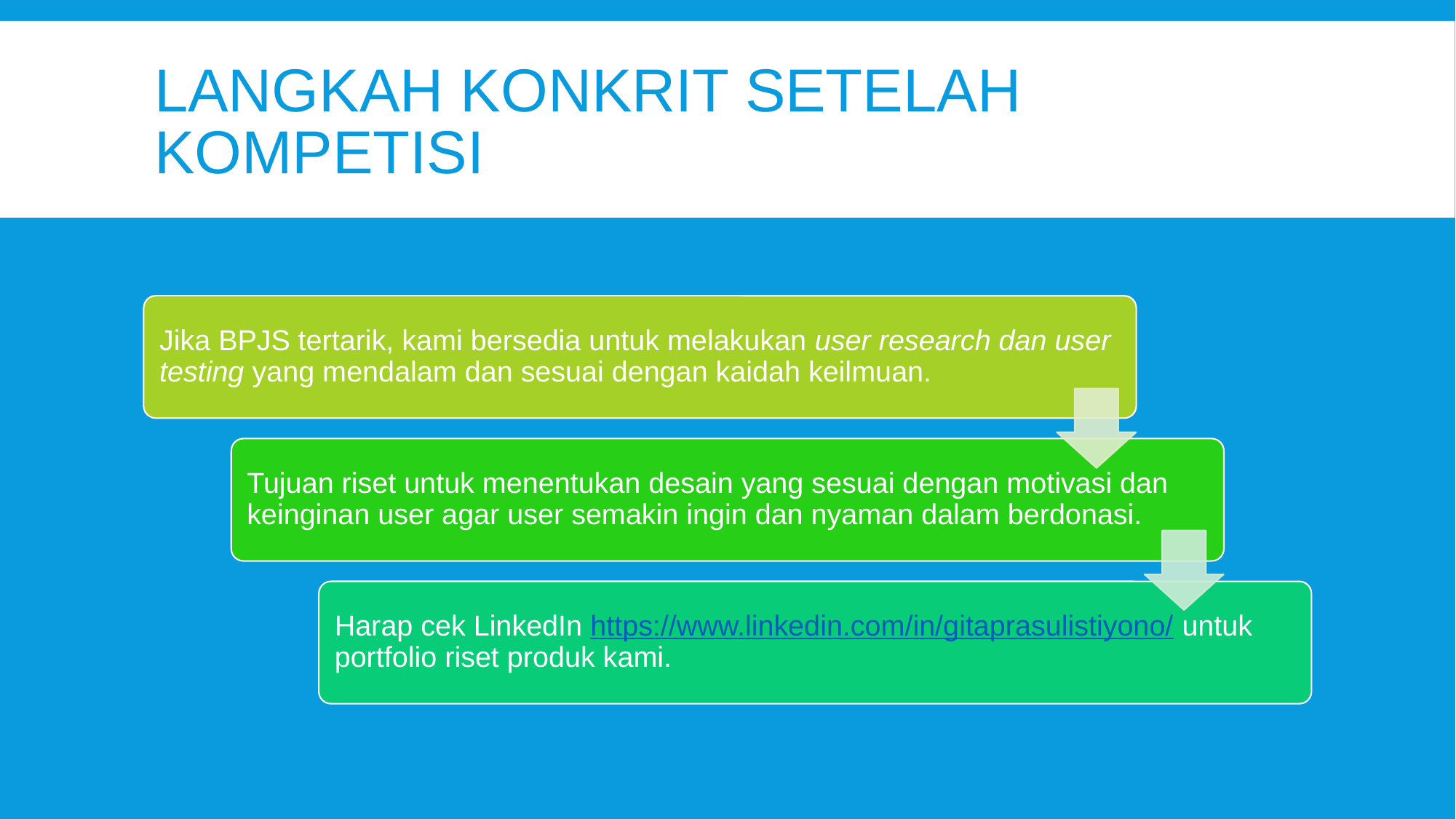

# Langkah Konkrit Setelah Kompetisi
Jika BPJS tertarik, kami bersedia untuk melakukan user research dan user testing yang mendalam dan sesuai dengan kaidah keilmuan.
Tujuan riset untuk menentukan desain yang sesuai dengan motivasi dan keinginan user agar user semakin ingin dan nyaman dalam berdonasi.
Harap cek LinkedIn https://www.linkedin.com/in/gitaprasulistiyono/ untuk portfolio riset produk kami.